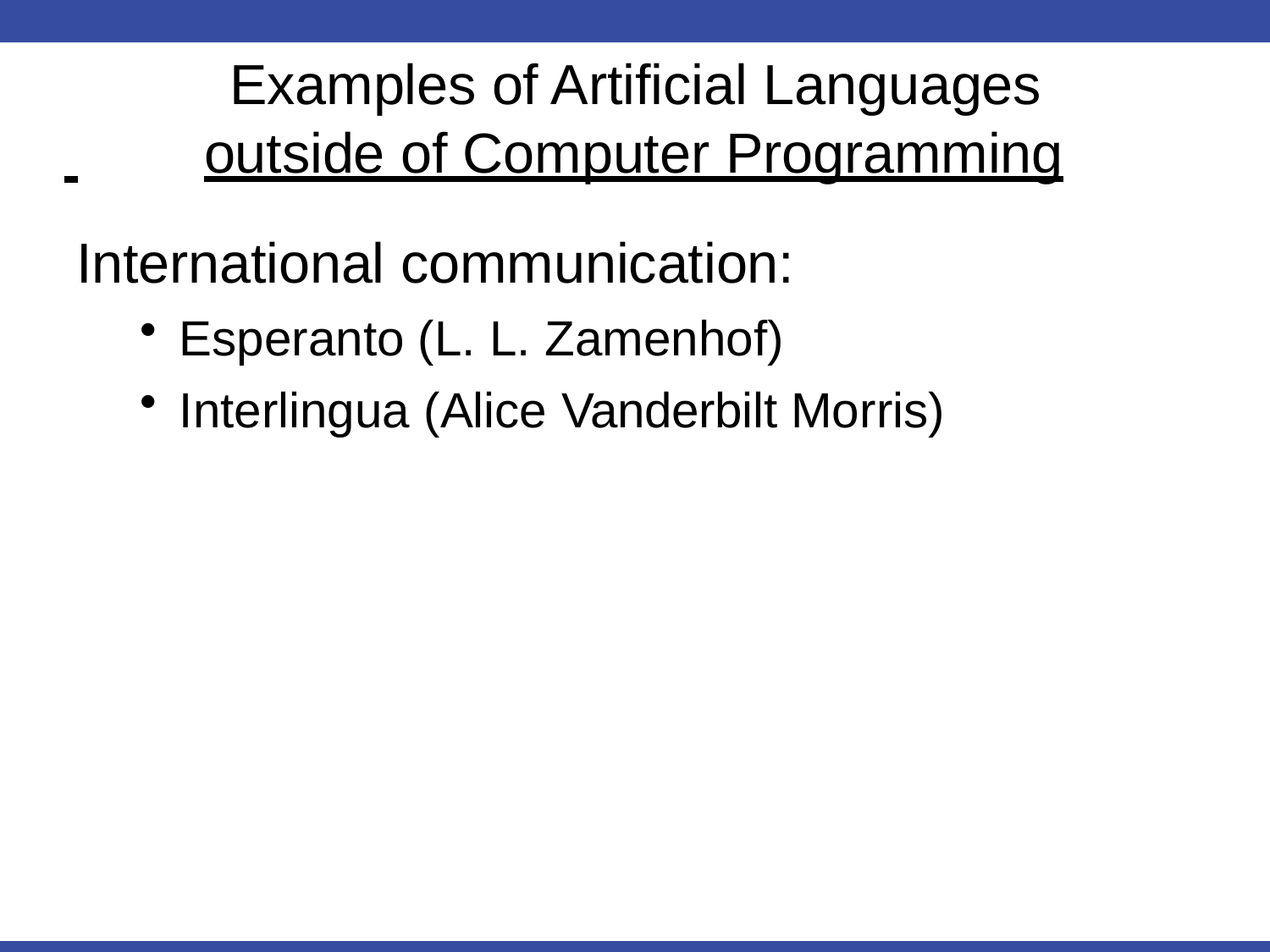

# Examples of Artificial Languages
 	outside of Computer Programming
International communication:
Esperanto (L. L. Zamenhof)
Interlingua (Alice Vanderbilt Morris)